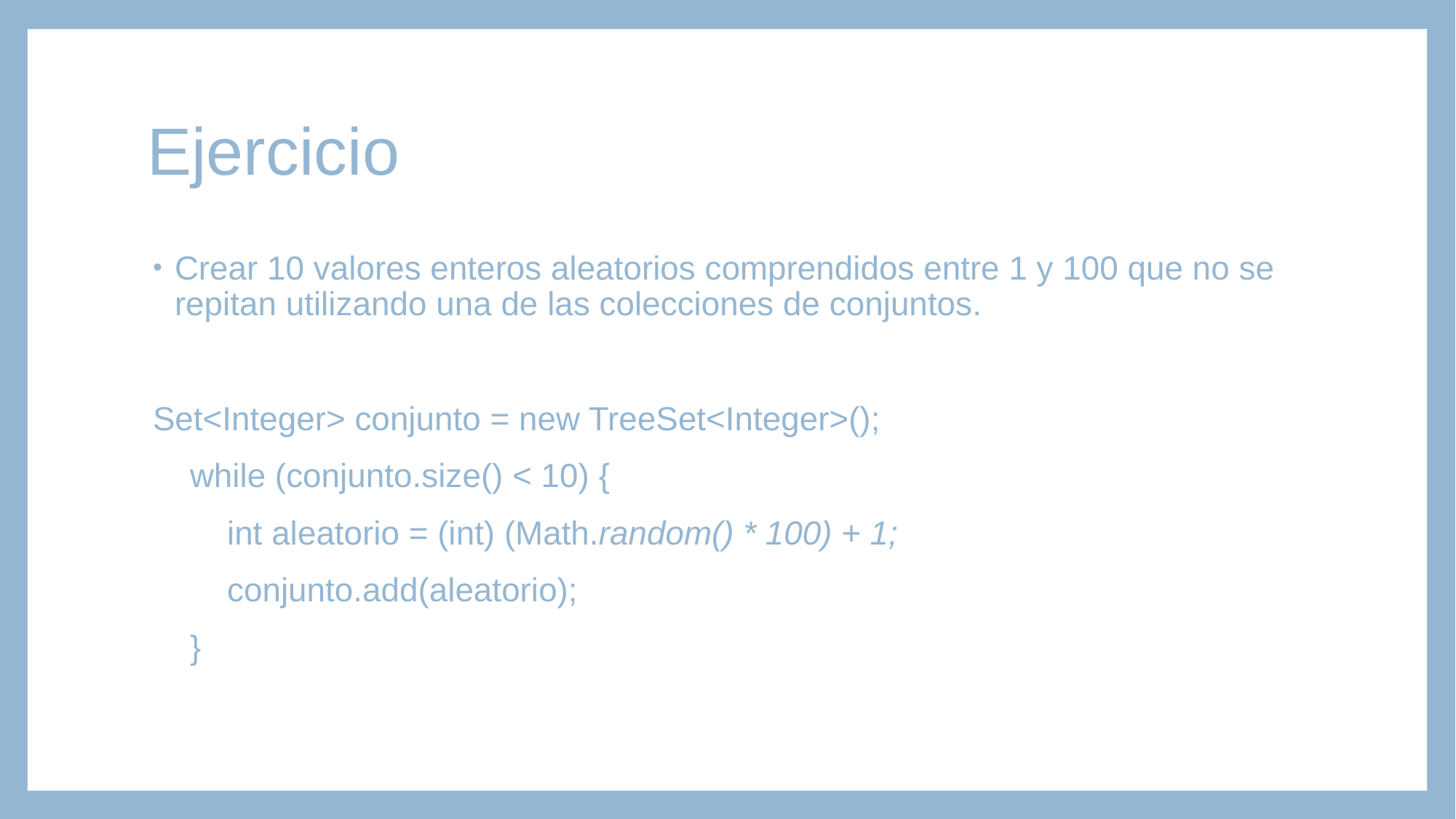

# Ejercicio
Crear 10 valores enteros aleatorios comprendidos entre 1 y 100 que no se repitan utilizando una de las colecciones de conjuntos.

Set<Integer> conjunto = new TreeSet<Integer>();
    while (conjunto.size() < 10) {
        int aleatorio = (int) (Math.random() * 100) + 1;
        conjunto.add(aleatorio);
    }